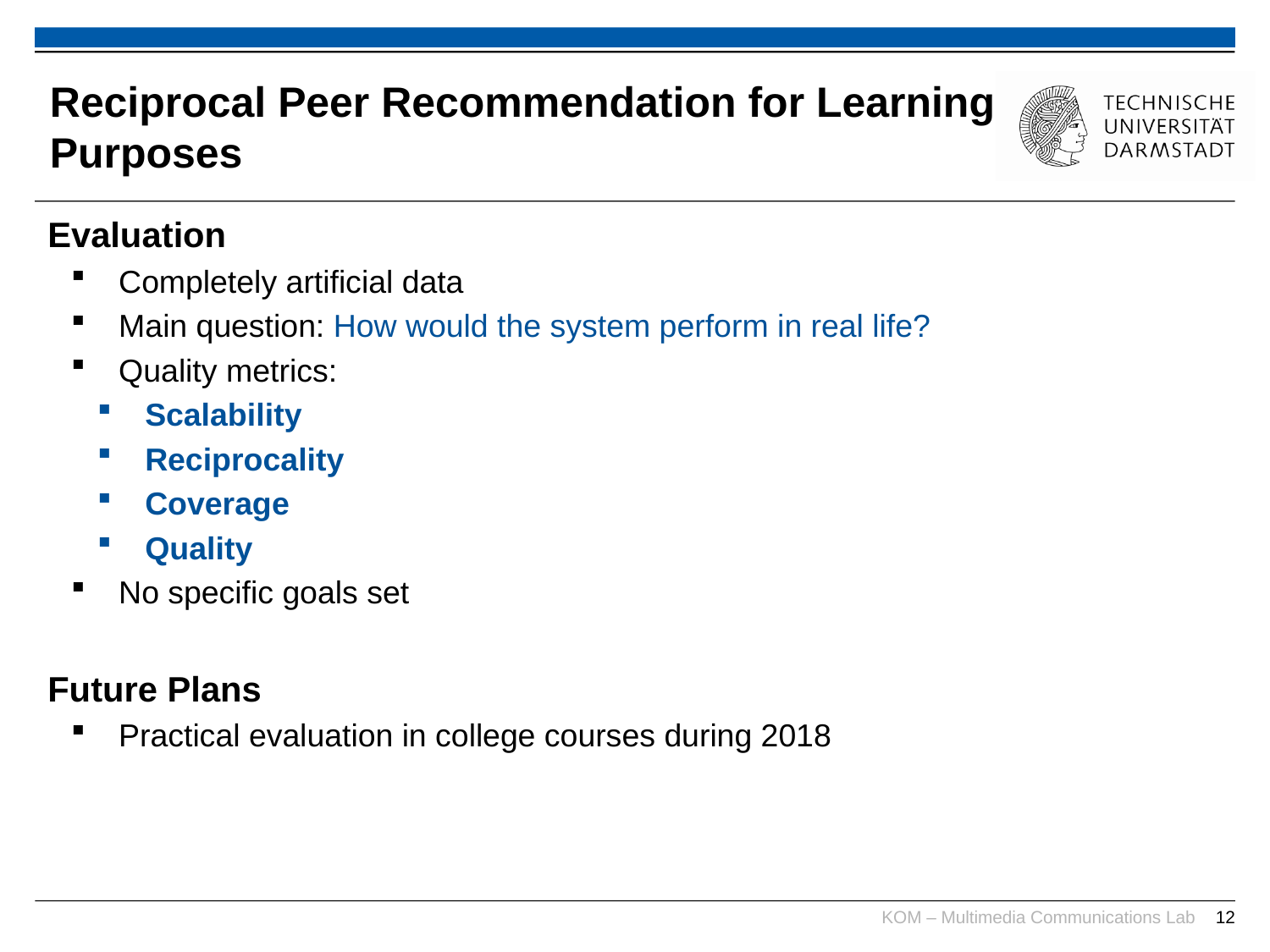

# Reciprocal Peer Recommendation for Learning Purposes
Evaluation
Completely artificial data
Main question: How would the system perform in real life?
Quality metrics:
Scalability
Reciprocality
Coverage
Quality
No specific goals set

Future Plans
Practical evaluation in college courses during 2018